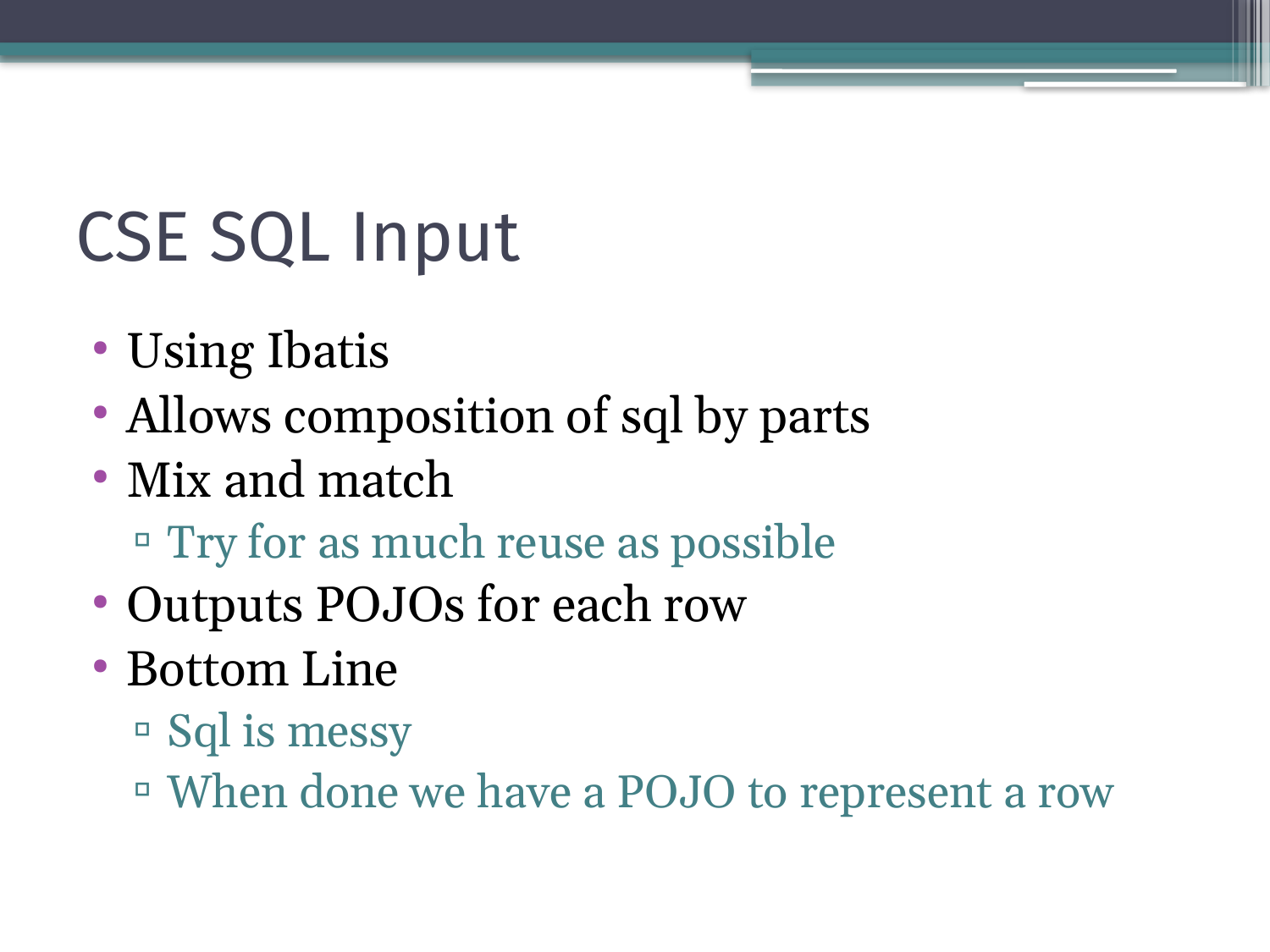

# CSE SQL Input
Using Ibatis
Allows composition of sql by parts
Mix and match
Try for as much reuse as possible
Outputs POJOs for each row
Bottom Line
Sql is messy
When done we have a POJO to represent a row